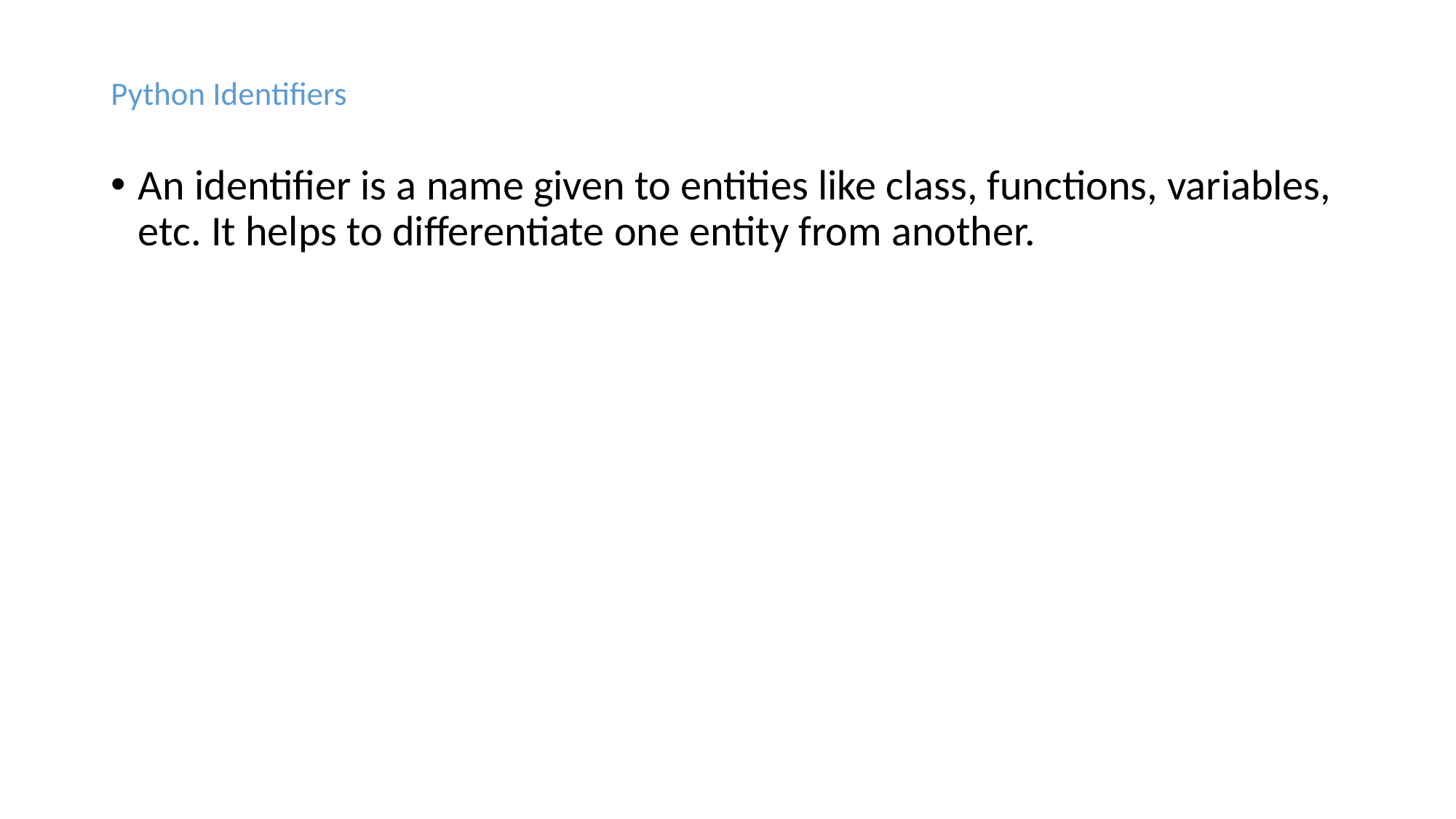

# Python Identifiers
An identifier is a name given to entities like class, functions, variables, etc. It helps to differentiate one entity from another.